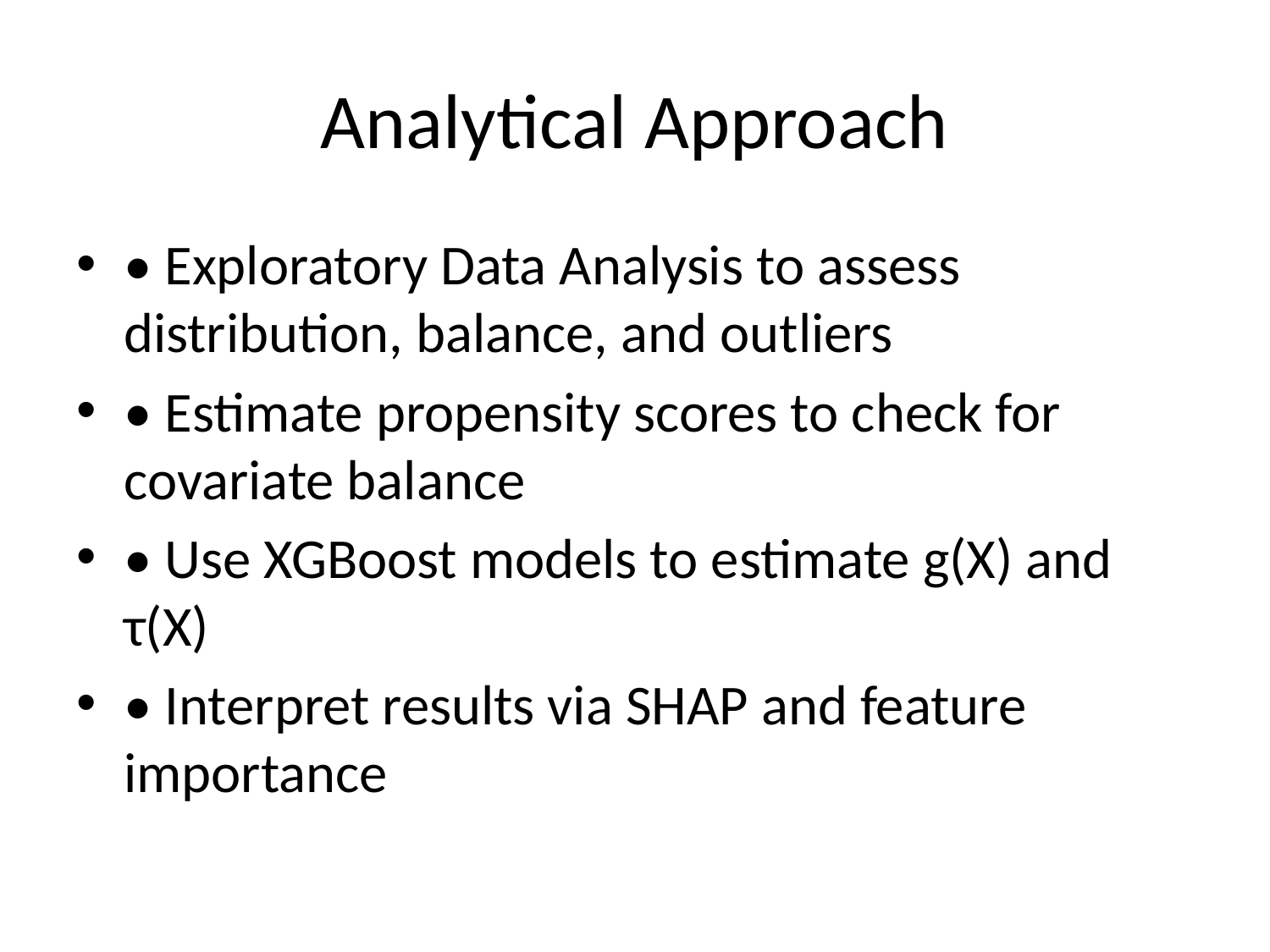

# Analytical Approach
• Exploratory Data Analysis to assess distribution, balance, and outliers
• Estimate propensity scores to check for covariate balance
• Use XGBoost models to estimate g(X) and τ(X)
• Interpret results via SHAP and feature importance